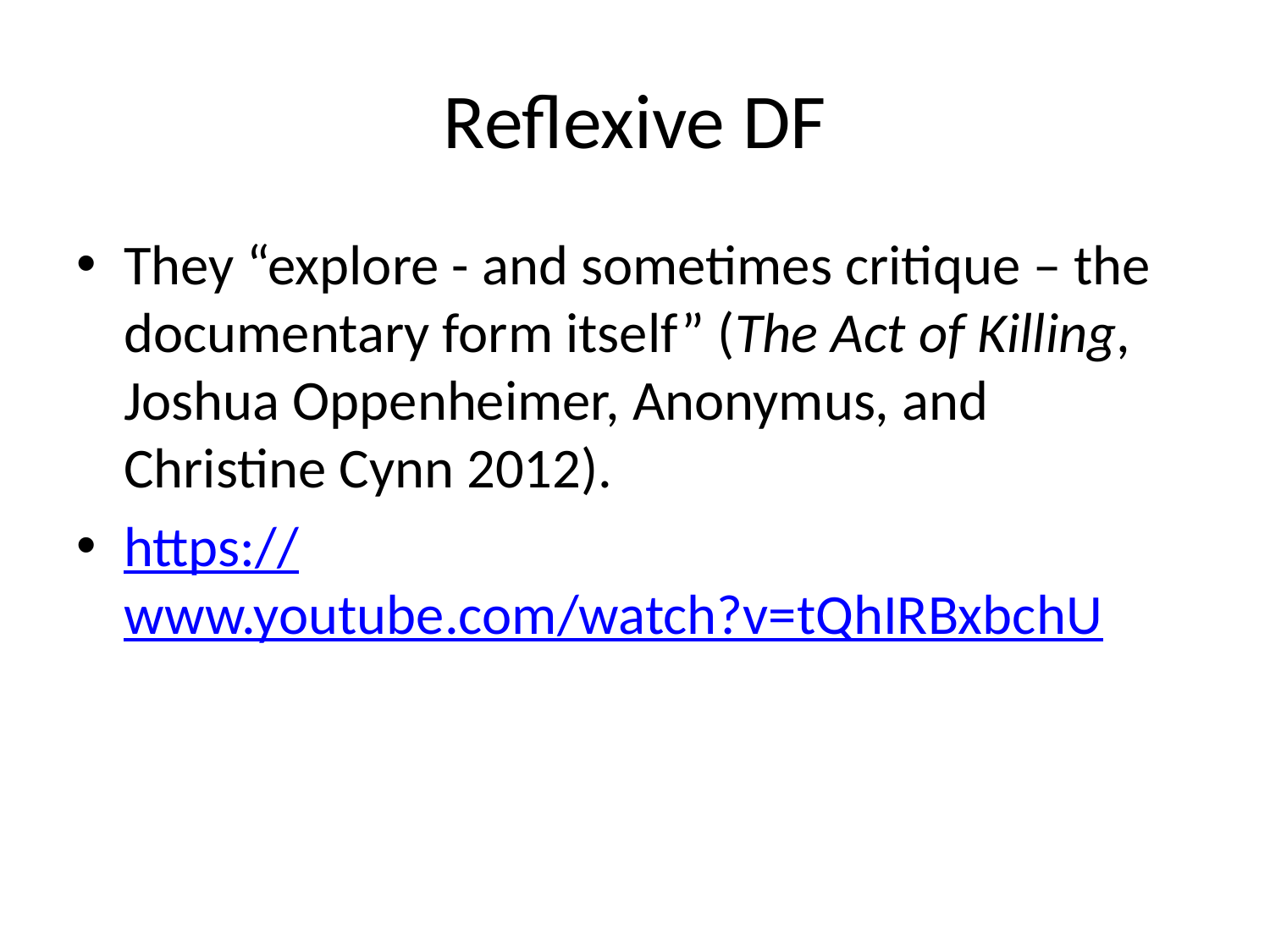

# Reflexive DF
They “explore - and sometimes critique – the documentary form itself” (The Act of Killing, Joshua Oppenheimer, Anonymus, and Christine Cynn 2012).
https://www.youtube.com/watch?v=tQhIRBxbchU